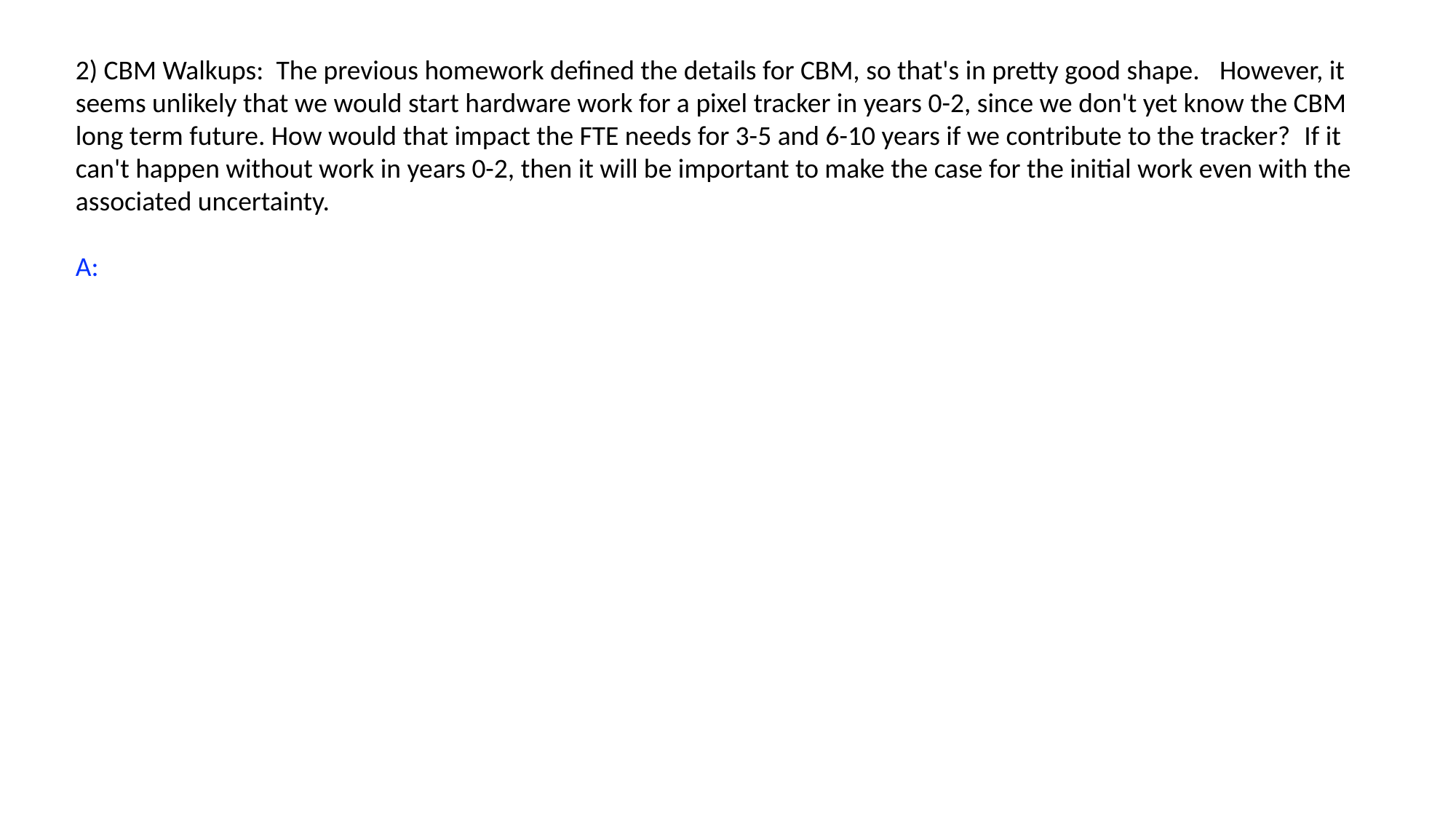

2) CBM Walkups:  The previous homework defined the details for CBM, so that's in pretty good shape.   However, it seems unlikely that we would start hardware work for a pixel tracker in years 0-2, since we don't yet know the CBM long term future. How would that impact the FTE needs for 3-5 and 6-10 years if we contribute to the tracker?  If it can't happen without work in years 0-2, then it will be important to make the case for the initial work even with the associated uncertainty.
A: